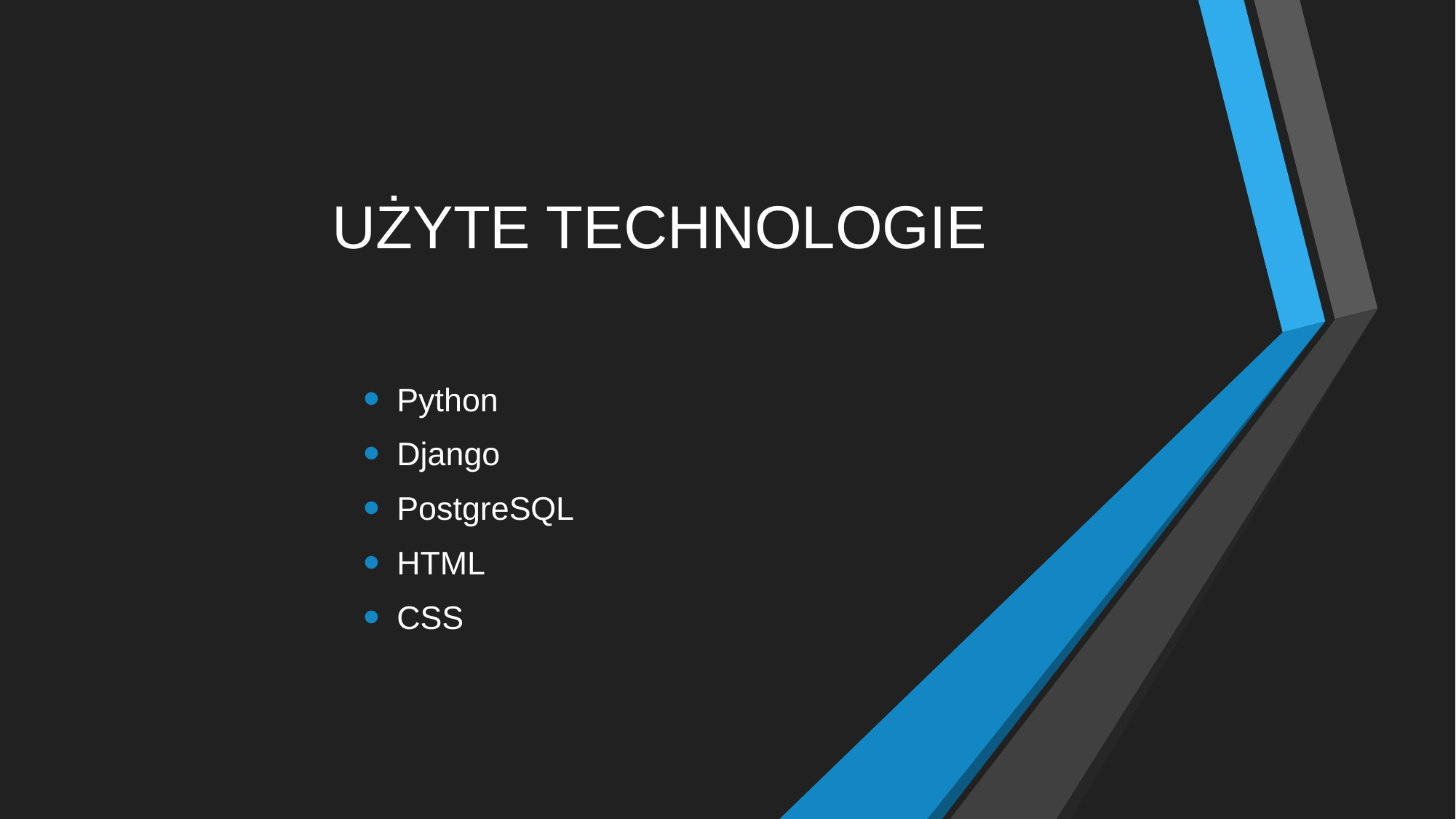

# UŻYTE TECHNOLOGIE
Python
Django
PostgreSQL
HTML
CSS